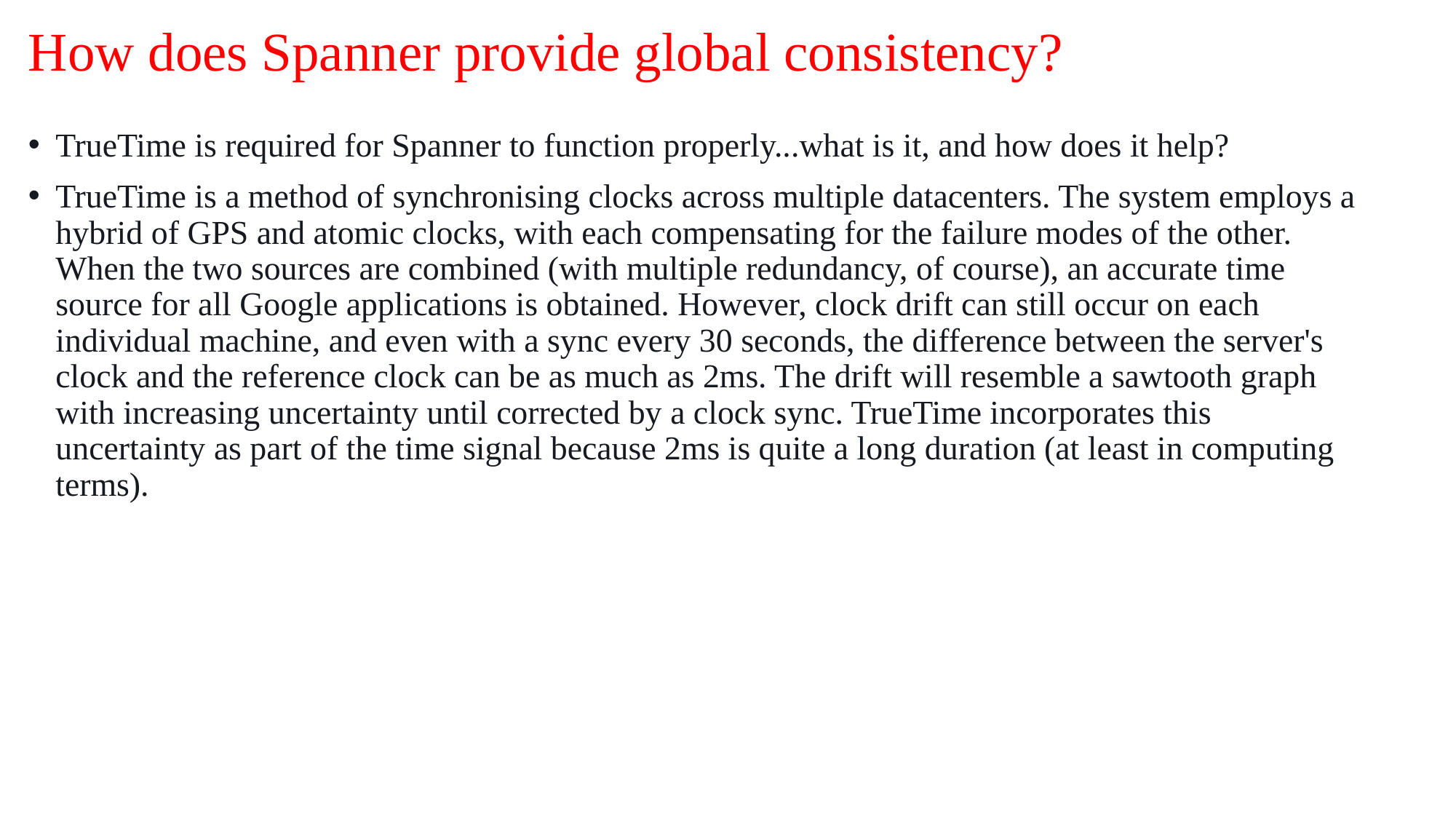

# How does Spanner provide global consistency?
TrueTime is required for Spanner to function properly...what is it, and how does it help?
TrueTime is a method of synchronising clocks across multiple datacenters. The system employs a hybrid of GPS and atomic clocks, with each compensating for the failure modes of the other. When the two sources are combined (with multiple redundancy, of course), an accurate time source for all Google applications is obtained. However, clock drift can still occur on each individual machine, and even with a sync every 30 seconds, the difference between the server's clock and the reference clock can be as much as 2ms. The drift will resemble a sawtooth graph with increasing uncertainty until corrected by a clock sync. TrueTime incorporates this uncertainty as part of the time signal because 2ms is quite a long duration (at least in computing terms).